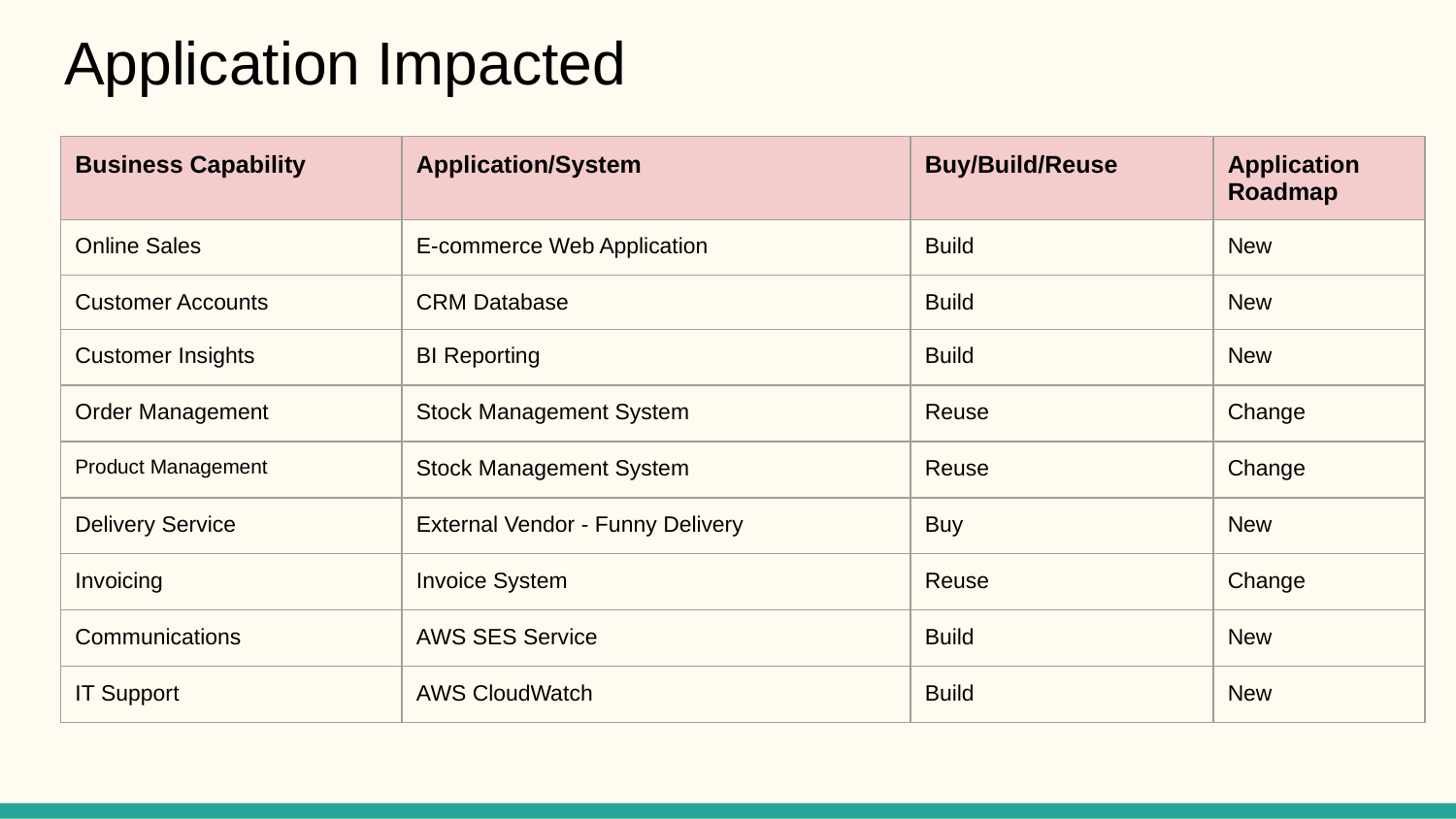

# Application Impacted
| Business Capability | Application/System | Buy/Build/Reuse | Application Roadmap |
| --- | --- | --- | --- |
| Online Sales | E-commerce Web Application | Build | New |
| Customer Accounts | CRM Database | Build | New |
| Customer Insights | BI Reporting | Build | New |
| Order Management | Stock Management System | Reuse | Change |
| Product Management | Stock Management System | Reuse | Change |
| Delivery Service | External Vendor - Funny Delivery | Buy | New |
| Invoicing | Invoice System | Reuse | Change |
| Communications | AWS SES Service | Build | New |
| IT Support | AWS CloudWatch | Build | New |